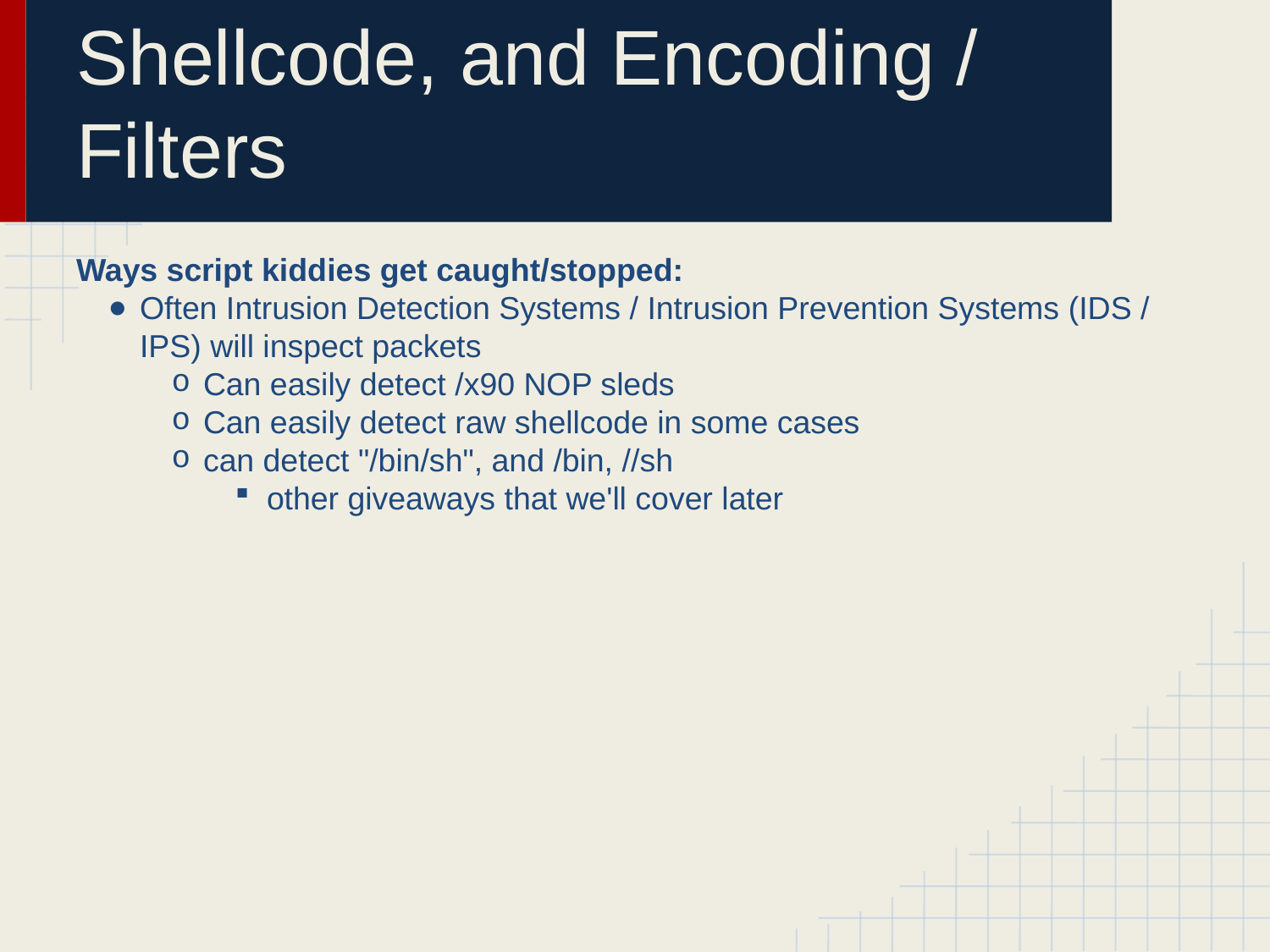

# Shellcode, and Encoding / Filters
Ways script kiddies get caught/stopped:
Often Intrusion Detection Systems / Intrusion Prevention Systems (IDS / IPS) will inspect packets
Can easily detect /x90 NOP sleds
Can easily detect raw shellcode in some cases
can detect "/bin/sh", and /bin, //sh
other giveaways that we'll cover later